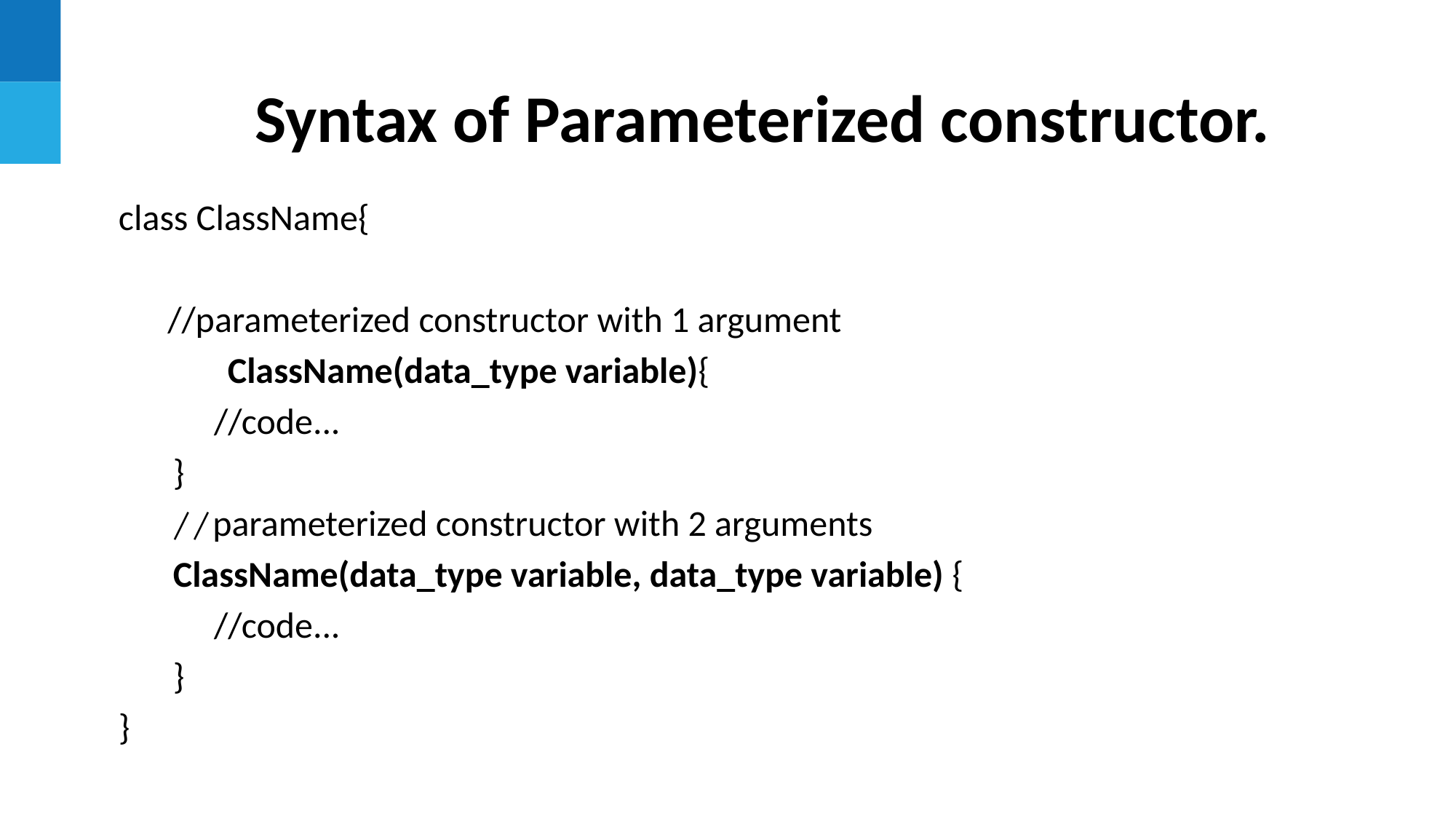

Syntax of Parameterized constructor.
class ClassName{

      //parameterized constructor with 1 argument
	ClassName(data_type variable){
     //code...
}
//parameterized constructor with 2 arguments
ClassName(data_type variable, data_type variable) {
     //code...
}
}